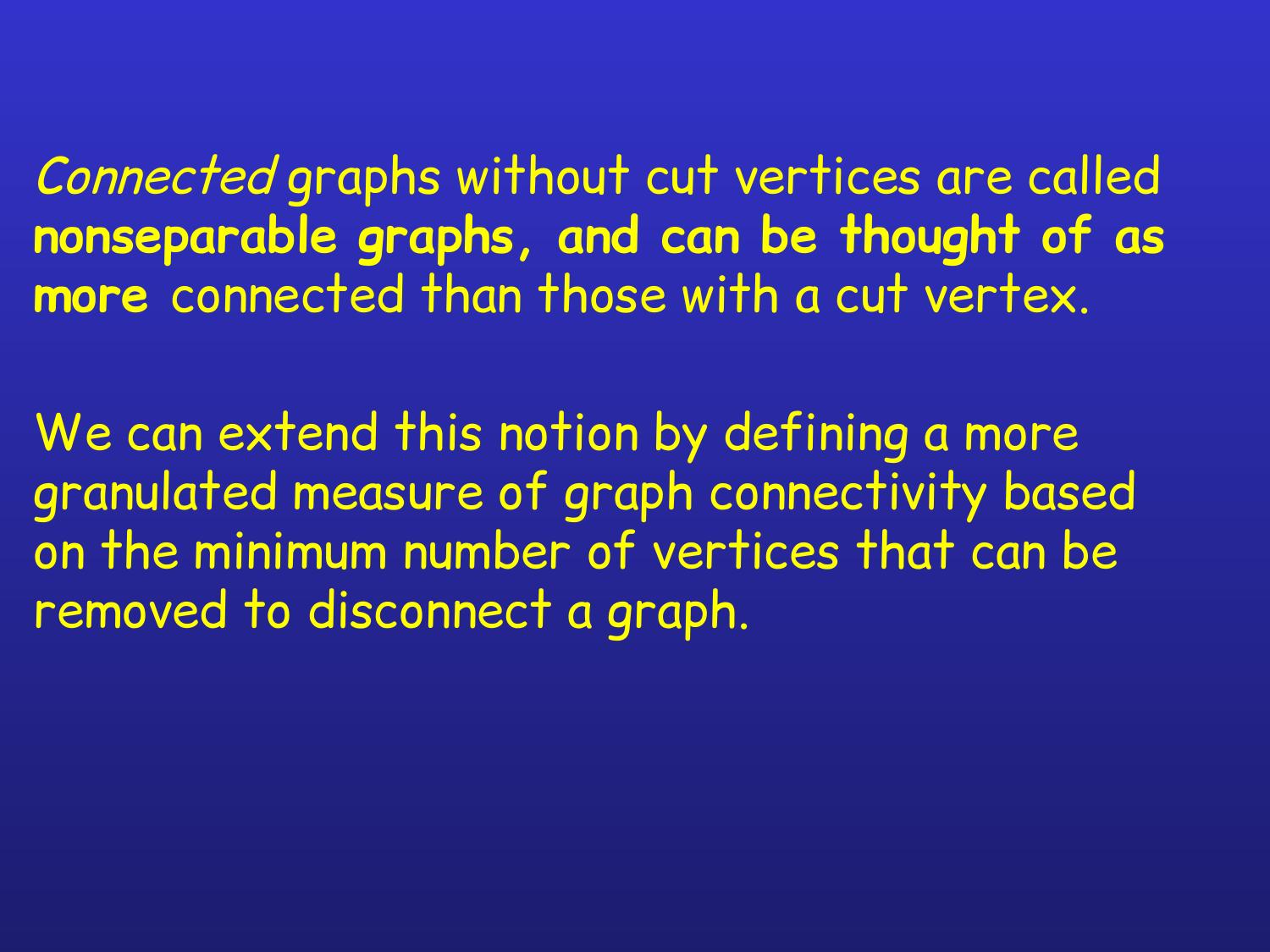

Connected graphs without cut vertices are called nonseparable graphs, and can be thought of as more connected than those with a cut vertex.

We can extend this notion by defining a more granulated measure of graph connectivity based on the minimum number of vertices that can be removed to disconnect a graph.
36